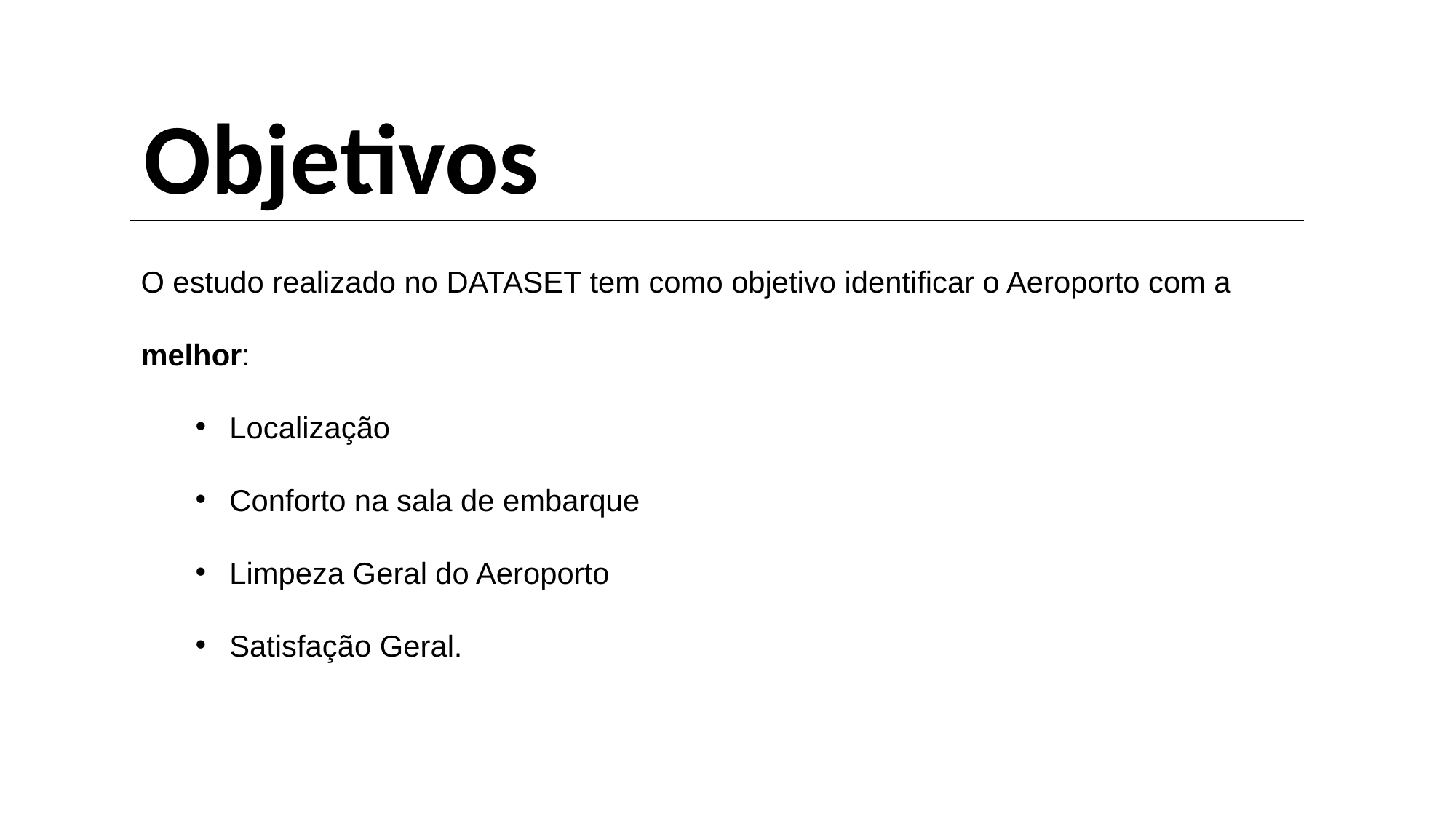

Objetivos
O estudo realizado no DATASET tem como objetivo identificar o Aeroporto com a melhor:
Localização
Conforto na sala de embarque
Limpeza Geral do Aeroporto
Satisfação Geral.